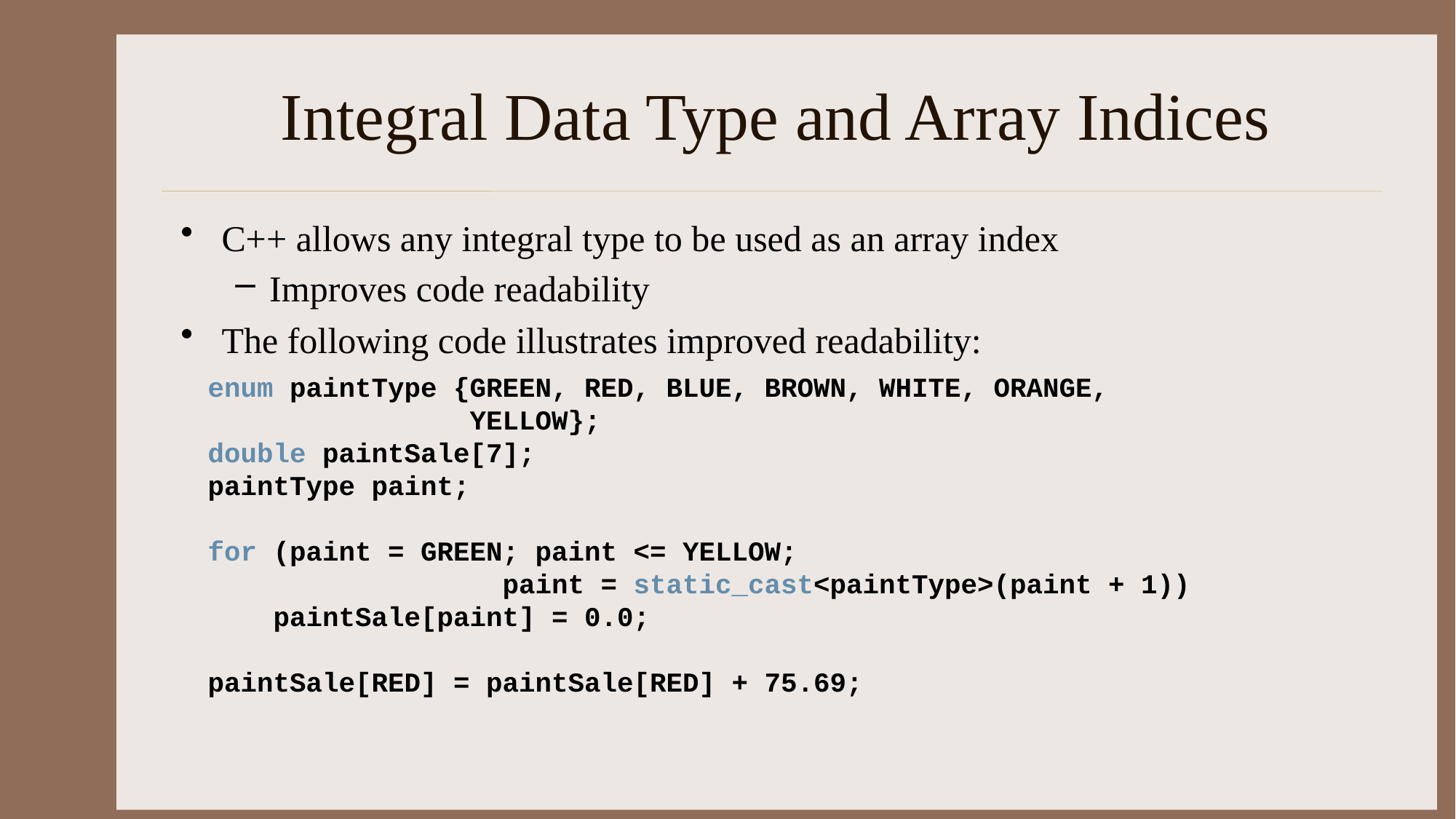

# Integral Data Type and Array Indices
C++ allows any integral type to be used as an array index
Improves code readability
The following code illustrates improved readability:
enum paintType {GREEN, RED, BLUE, BROWN, WHITE, ORANGE,
                YELLOW};
double paintSale[7];
paintType paint;

for (paint = GREEN; paint <= YELLOW;
                  paint = static_cast<paintType>(paint + 1))
    paintSale[paint] = 0.0;

paintSale[RED] = paintSale[RED] + 75.69;